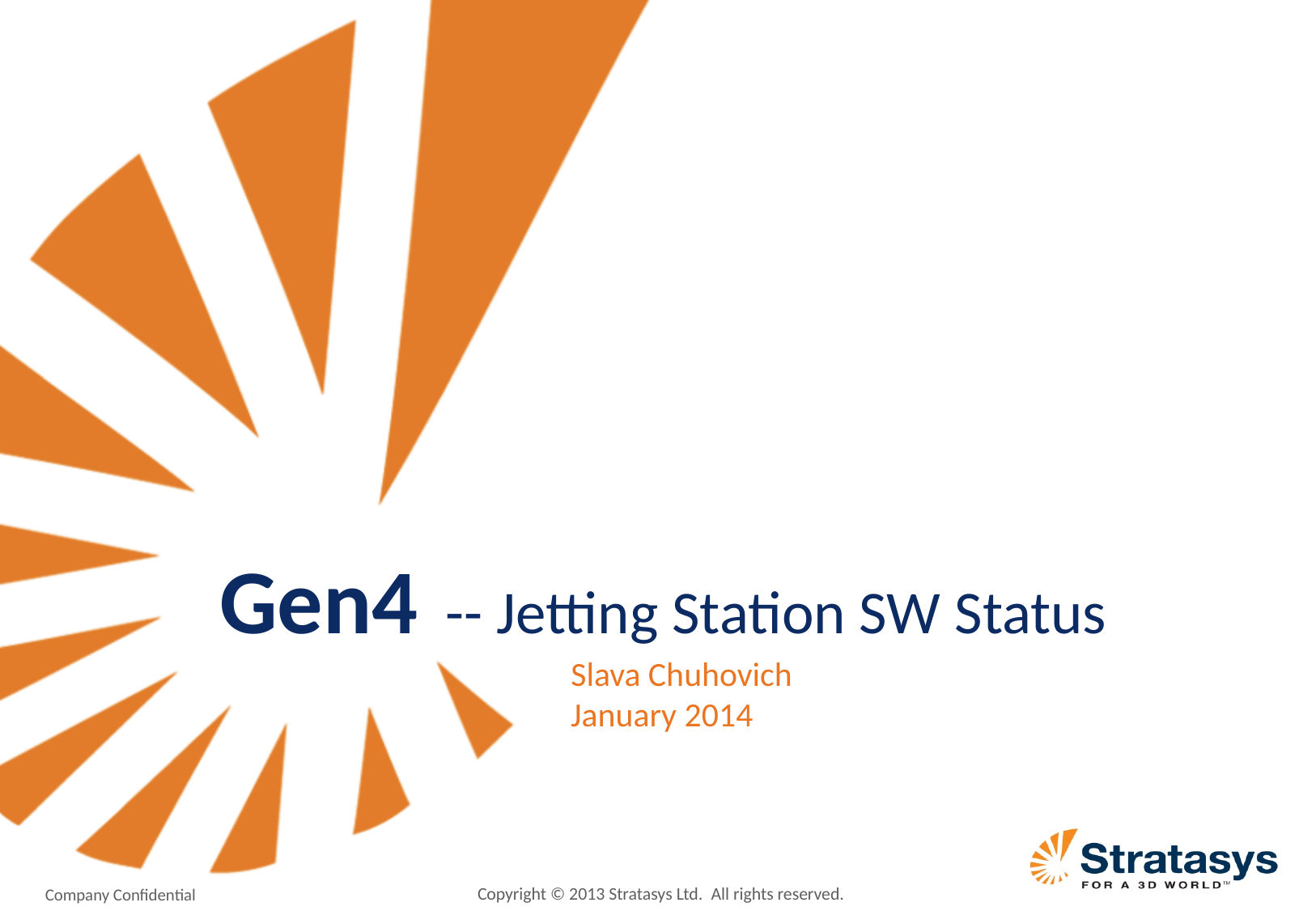

# Gen4  -- Jetting Station SW Status
Slava Chuhovich
January 2014
Copyright © 2013 Stratasys Ltd.  All rights reserved.
Company Confidential